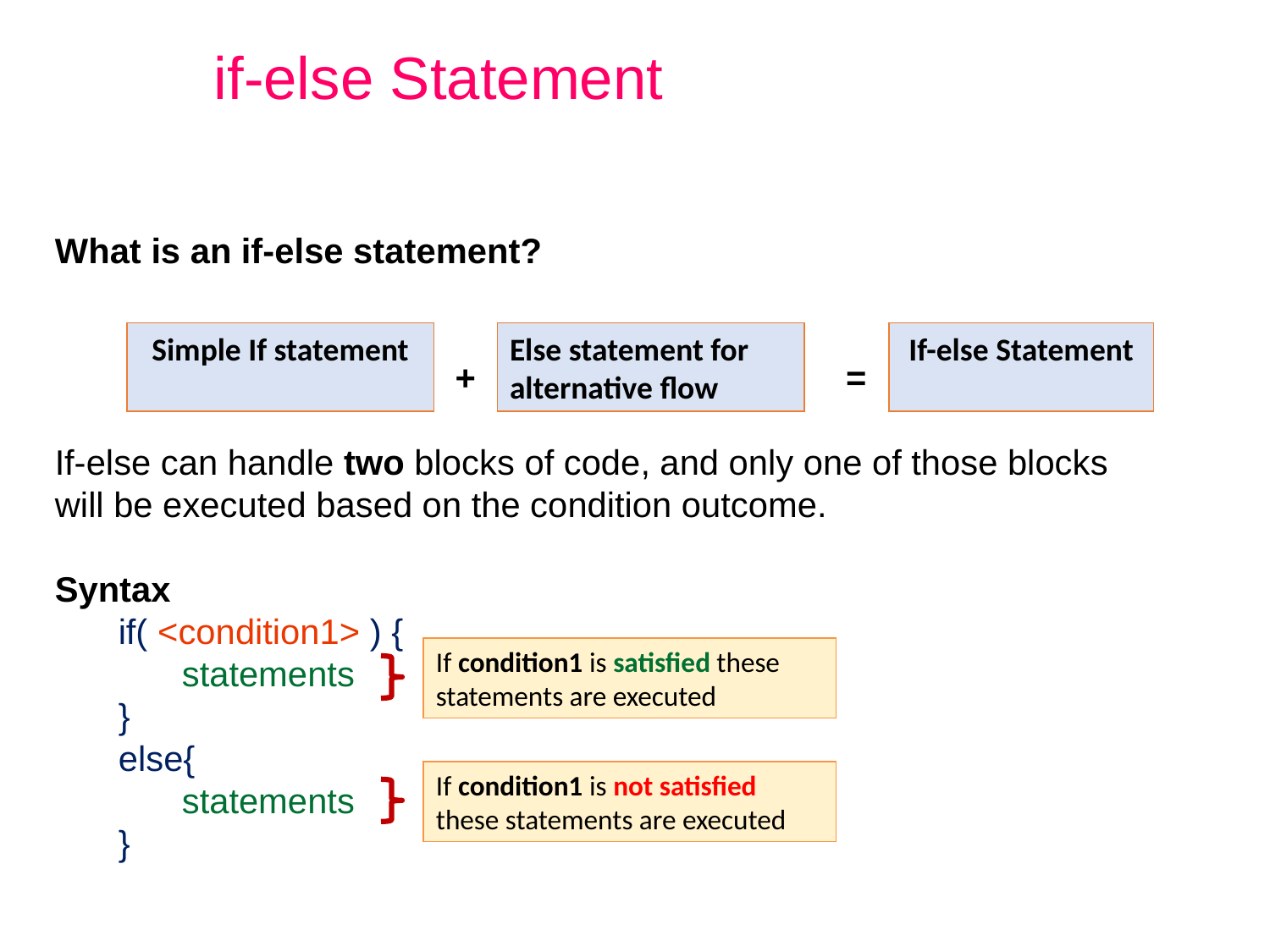

# if-else Statement
What is an if-else statement?

		 	  +                                      =

If-else can handle two blocks of code, and only one of those blocks will be executed based on the condition outcome.

Syntax
if( <condition1> ) {
statements
}
else{
statements
}

Simple If statement

Else statement for alternative flow
If-else Statement

If condition1 is satisfied these statements are executed

If condition1 is not satisfied these statements are executed